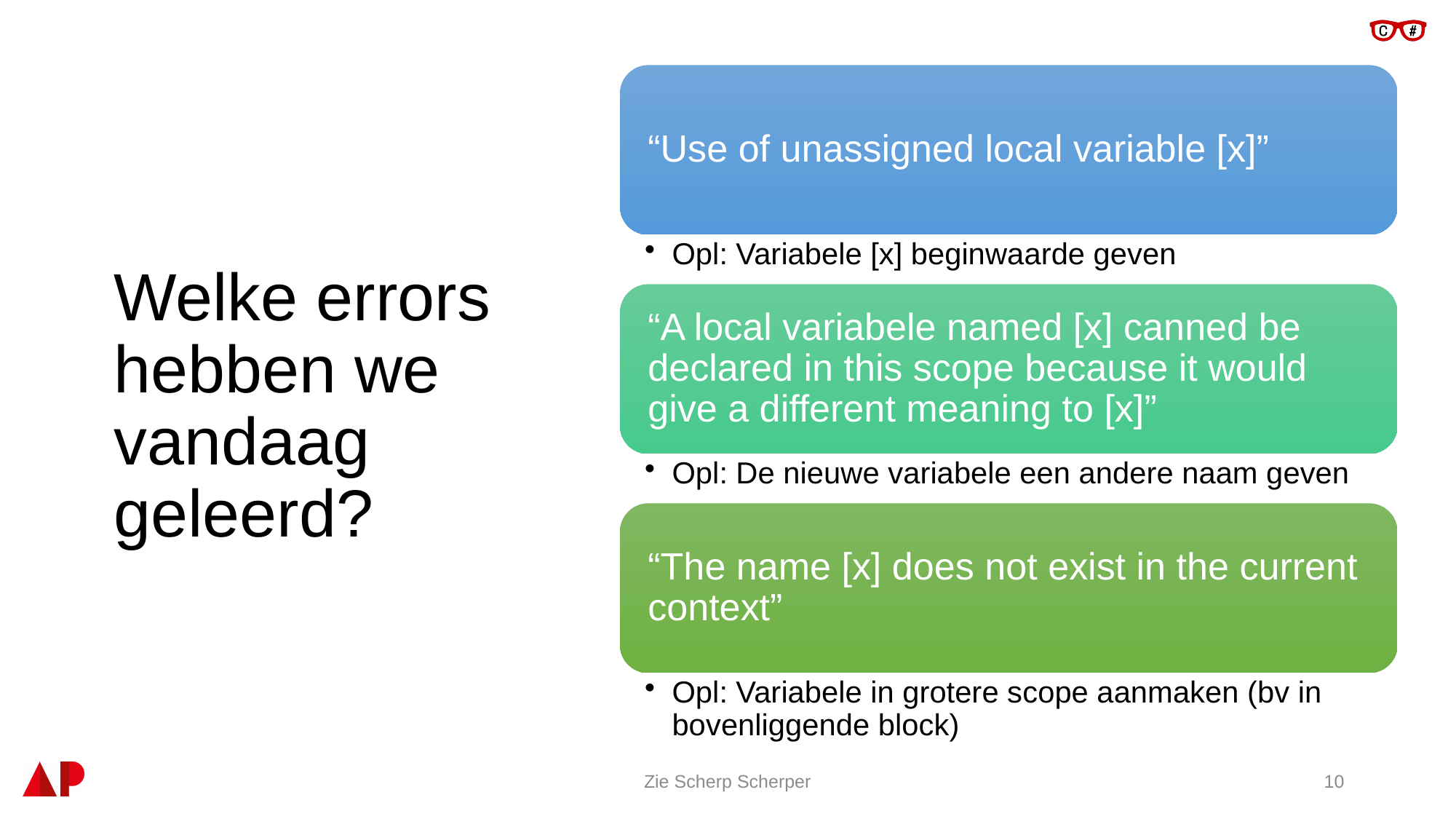

“Use of unassigned local variable [x]”
Opl: Variabele [x] beginwaarde geven
“A local variabele named [x] canned be declared in this scope because it would give a different meaning to [x]”
Opl: De nieuwe variabele een andere naam geven
“The name [x] does not exist in the current context”
Opl: Variabele in grotere scope aanmaken (bv in bovenliggende block)
# Welke errors hebben we vandaag geleerd?
Zie Scherp Scherper
10